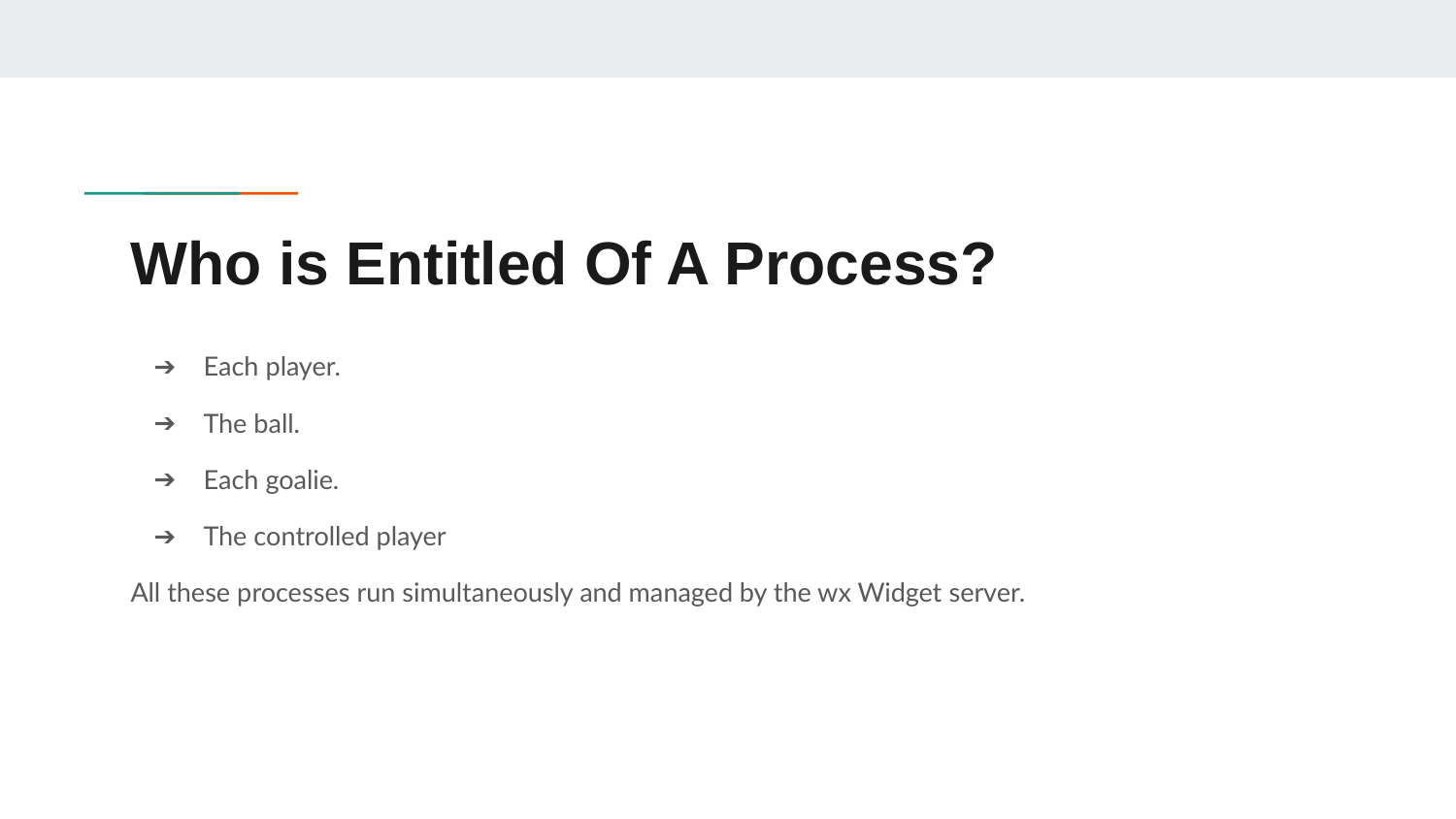

# Who is Entitled Of A Process?
Each player.
The ball.
Each goalie.
The controlled player
All these processes run simultaneously and managed by the wx Widget server.